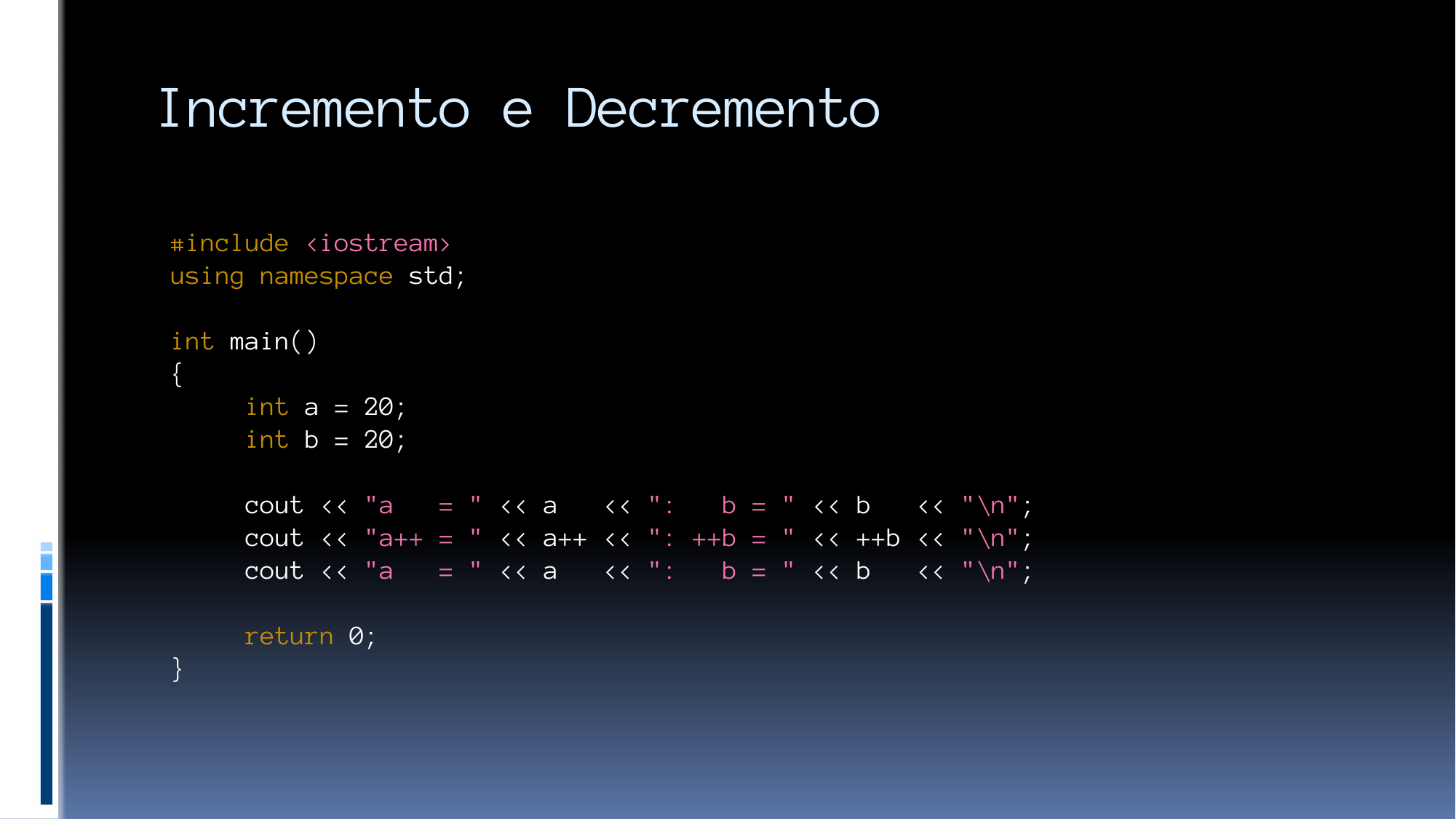

# Incremento e Decremento
#include <iostream>
using namespace std;

int main()
{
     int a = 20;
     int b = 20;

     cout << "a   = " << a   << ":   b = " << b   << "\n";
     cout << "a++ = " << a++ << ": ++b = " << ++b << "\n";
     cout << "a   = " << a   << ":   b = " << b   << "\n";

     return 0;
}